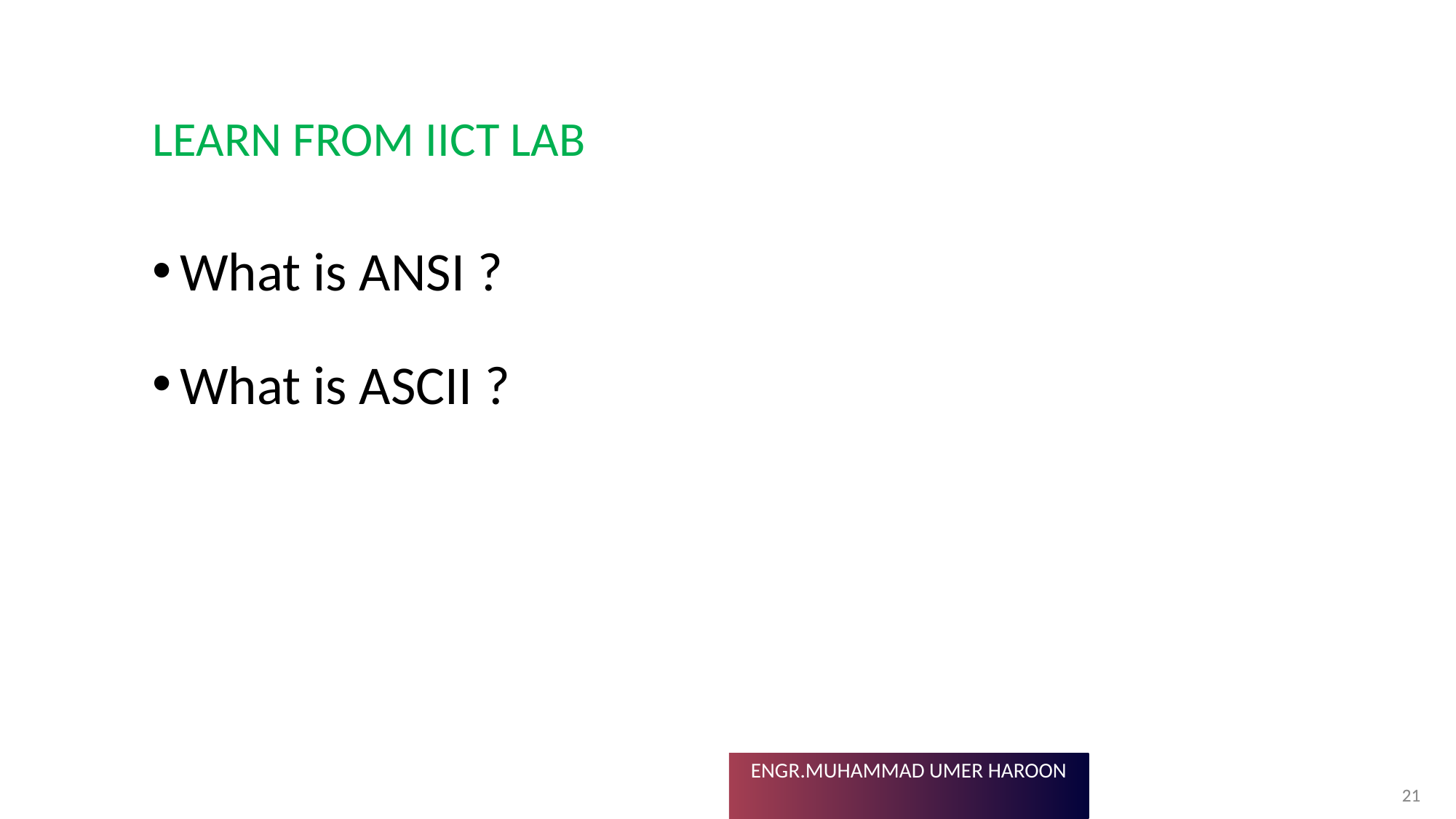

# Learn from IICT LAB
What is ANSI ?
What is ASCII ?
21